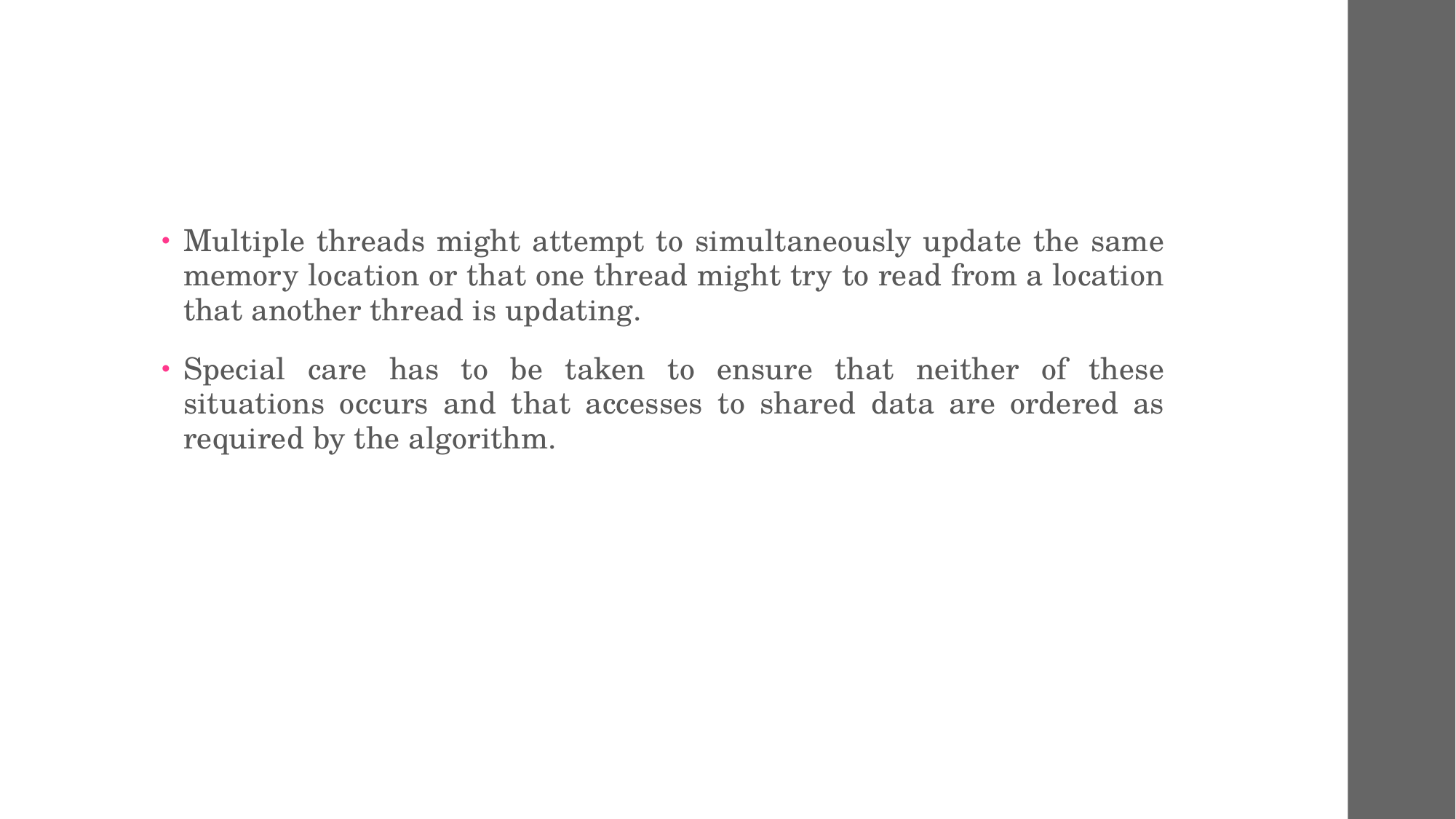

#
Multiple threads might attempt to simultaneously update the same memory location or that one thread might try to read from a location that another thread is updating.
Special care has to be taken to ensure that neither of these situations occurs and that accesses to shared data are ordered as required by the algorithm.